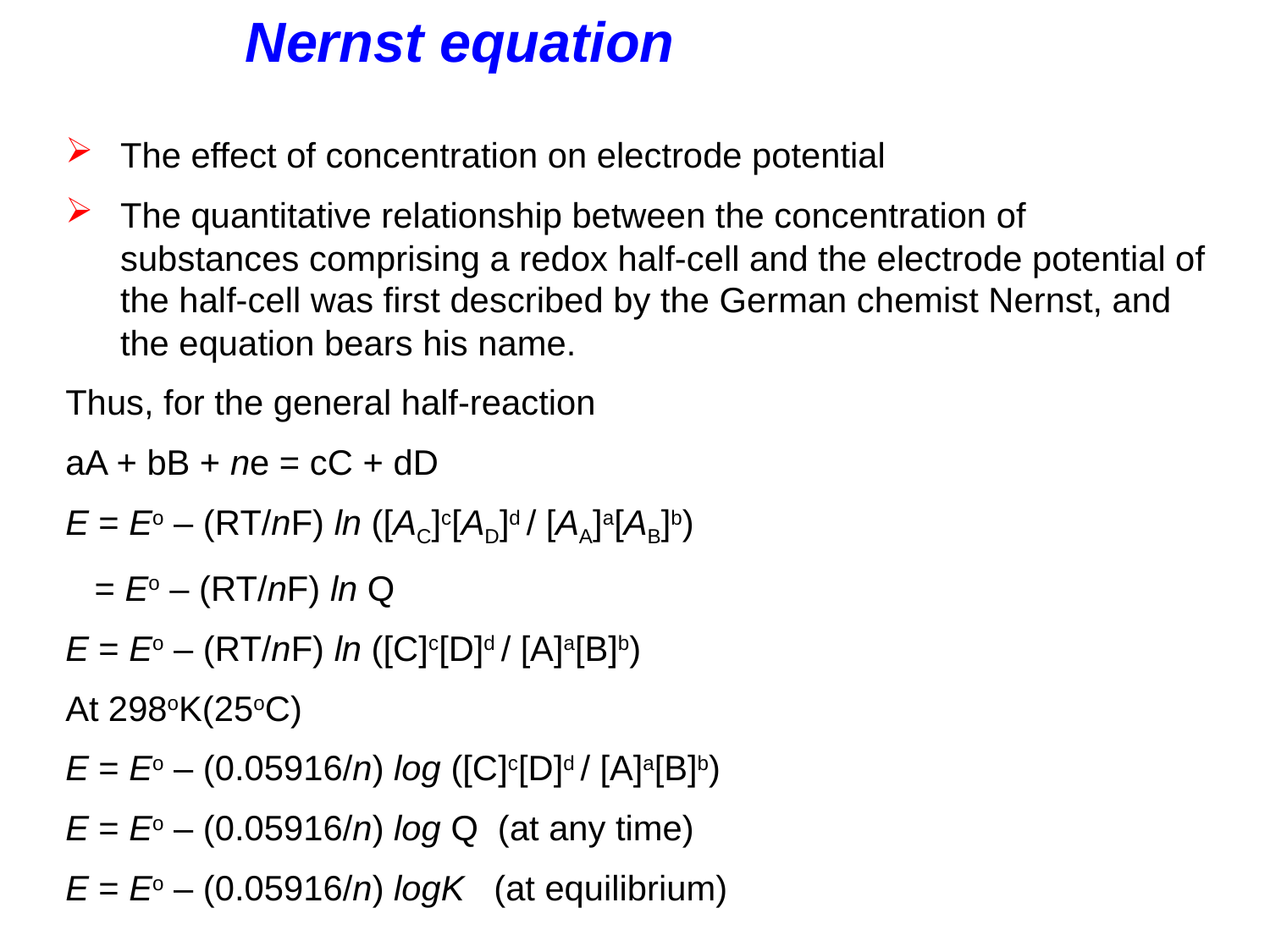

Nernst equation
The effect of concentration on electrode potential
The quantitative relationship between the concentration of substances comprising a redox half-cell and the electrode potential of the half-cell was first described by the German chemist Nernst, and the equation bears his name.
Thus, for the general half-reaction
aA + bB + ne = cC + dD
E = Eo – (RT/nF) ln ([AC]c[AD]d / [AA]a[AB]b)
   = Eo – (RT/nF) ln Q
E = Eo – (RT/nF) ln ([C]c[D]d / [A]a[B]b)
At 298oK(25oC)
E = Eo – (0.05916/n) log ([C]c[D]d / [A]a[B]b)
E = Eo – (0.05916/n) log Q  (at any time)
E = Eo – (0.05916/n) logK   (at equilibrium)